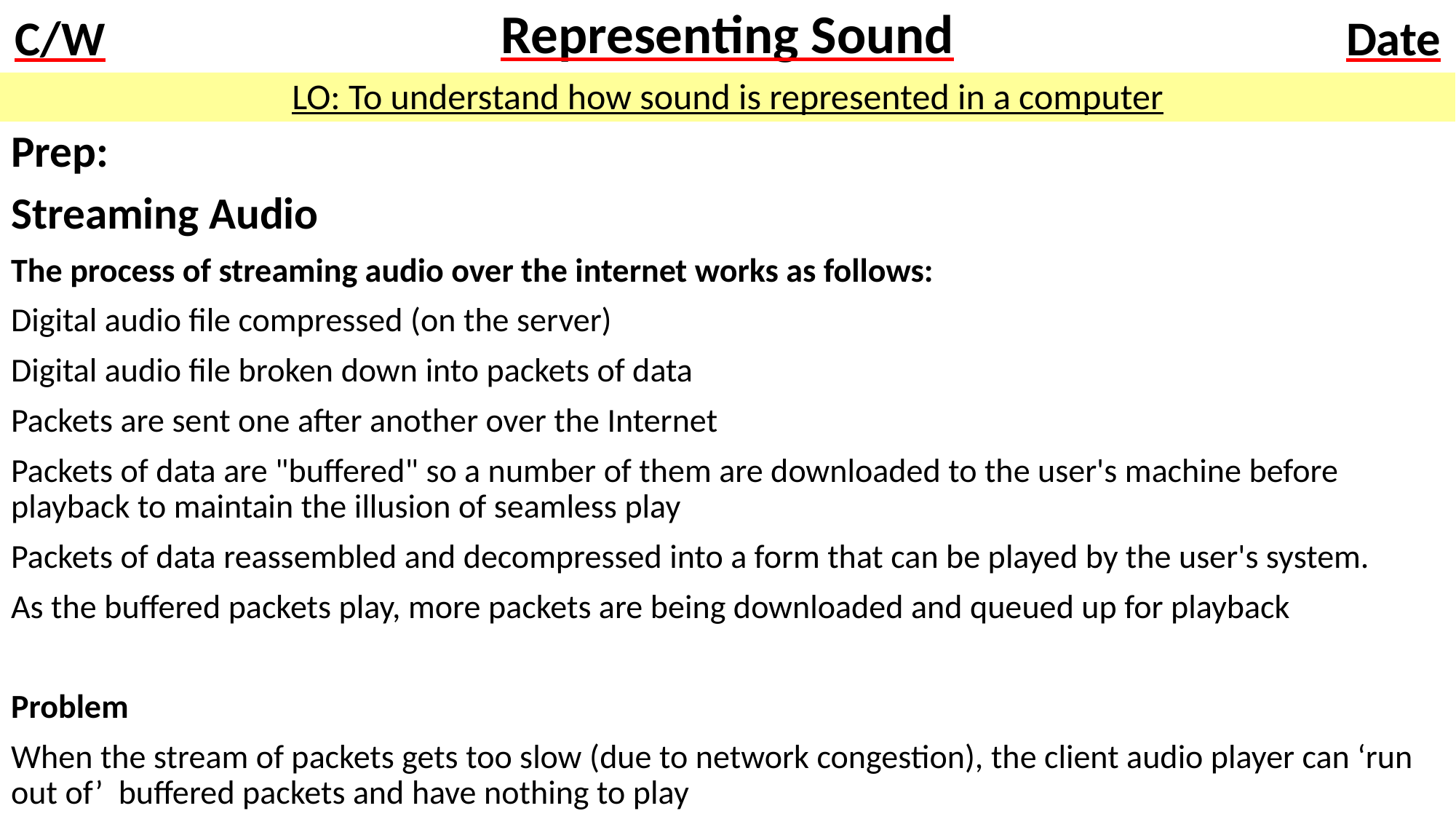

# Representing Sound
LO: To understand how sound is represented in a computer
Prep:
Streaming Audio
The process of streaming audio over the internet works as follows:
Digital audio file compressed (on the server)
Digital audio file broken down into packets of data
Packets are sent one after another over the Internet
Packets of data are "buffered" so a number of them are downloaded to the user's machine before playback to maintain the illusion of seamless play
Packets of data reassembled and decompressed into a form that can be played by the user's system.
As the buffered packets play, more packets are being downloaded and queued up for playback

Problem
When the stream of packets gets too slow (due to network congestion), the client audio player can ‘run out of’  buffered packets and have nothing to play